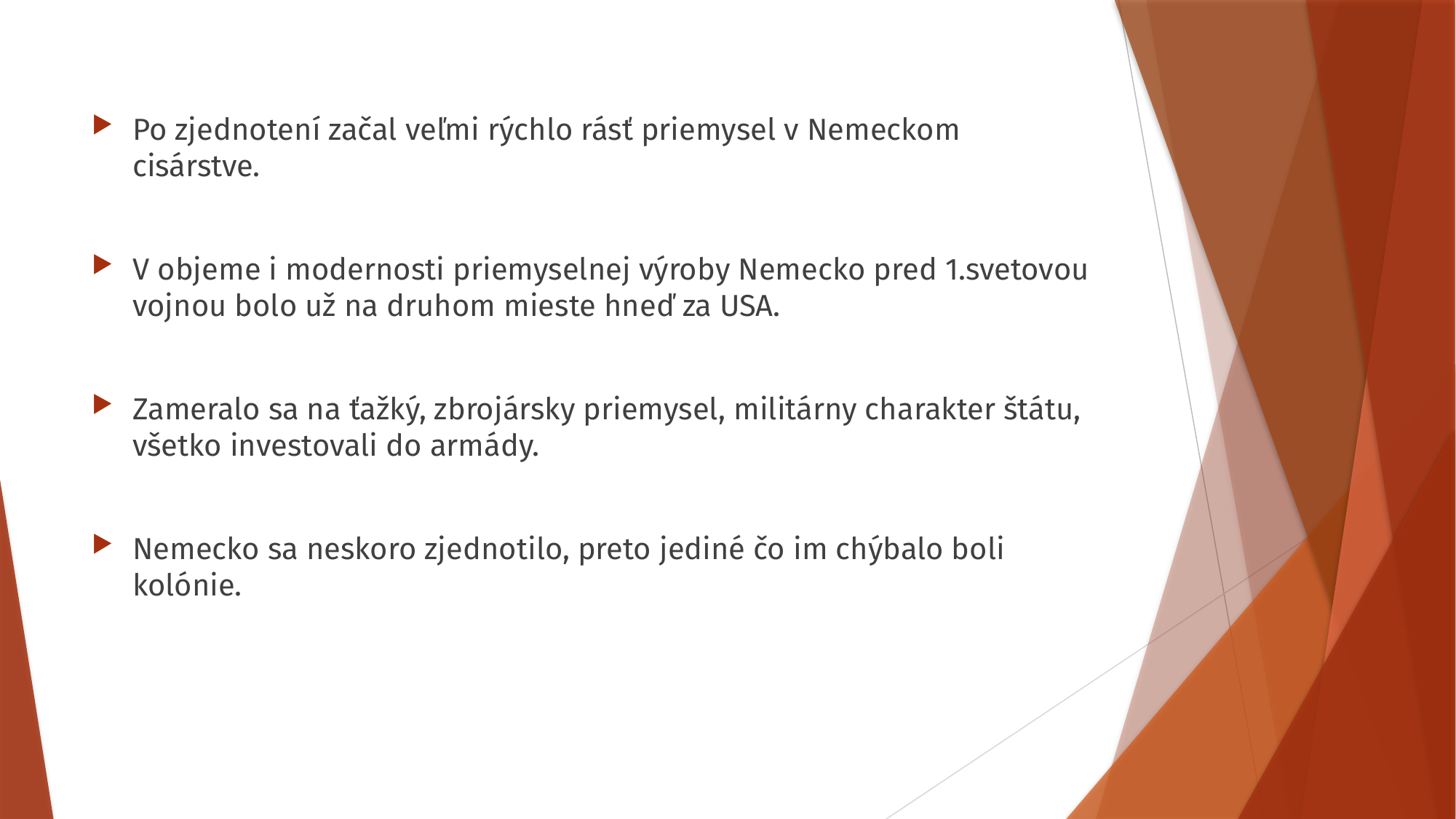

Po zjednotení začal veľmi rýchlo rásť priemysel v Nemeckom cisárstve.

V objeme i modernosti priemyselnej výroby Nemecko pred 1.svetovou vojnou bolo už na druhom mieste hneď za USA.

Zameralo sa na ťažký, zbrojársky priemysel, militárny charakter štátu, všetko investovali do armády.

Nemecko sa neskoro zjednotilo, preto jediné čo im chýbalo boli kolónie.